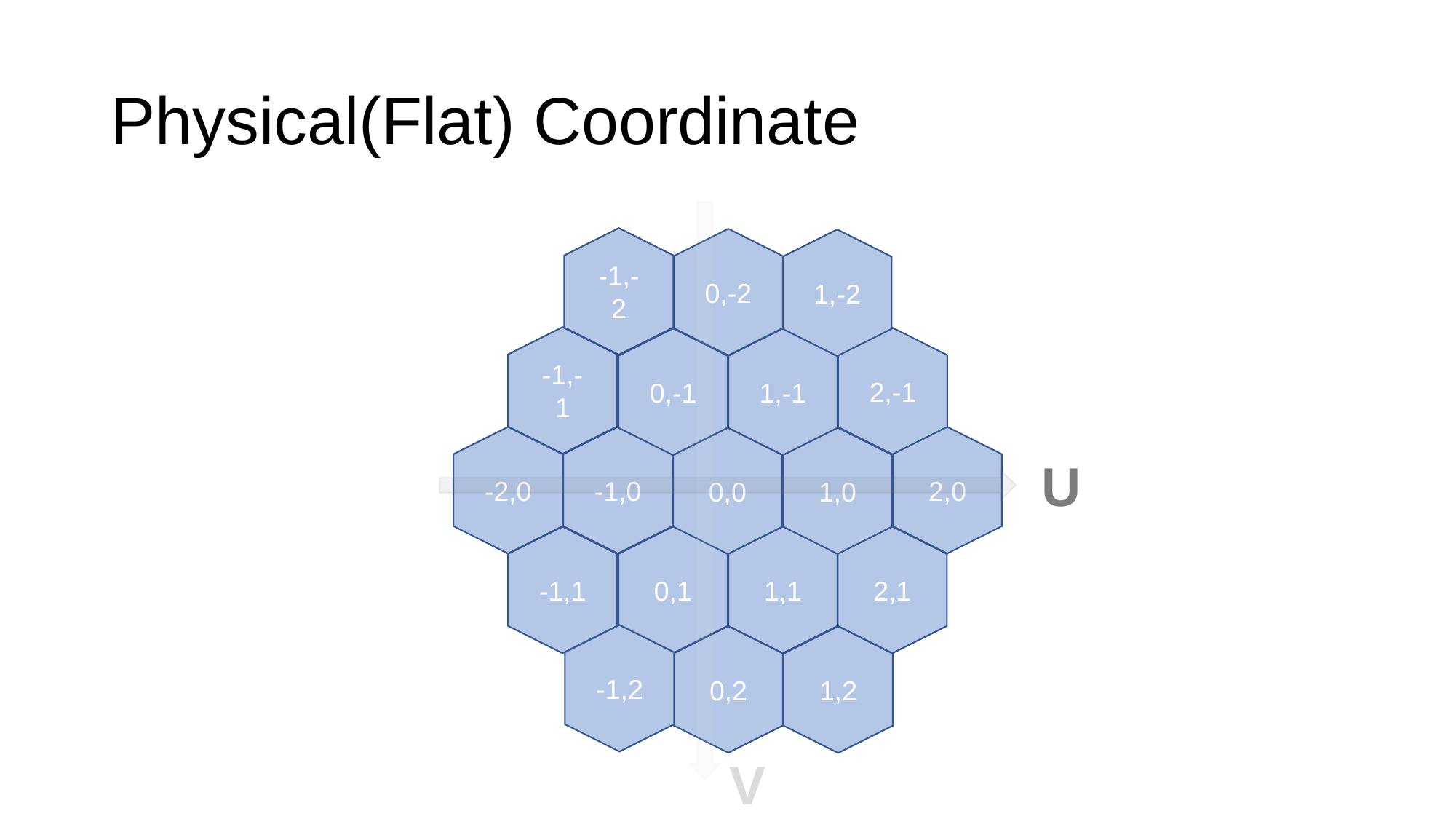

# Physical(Flat) Coordinate

-1,-2
0,-2
1,-2
-1,-1
2,-1
0,-1
1,-1
-2,0
-1,0
2,0
0,0
1,0
U
-1,1
0,1
1,1
2,1
-1,2
0,2
1,2
V